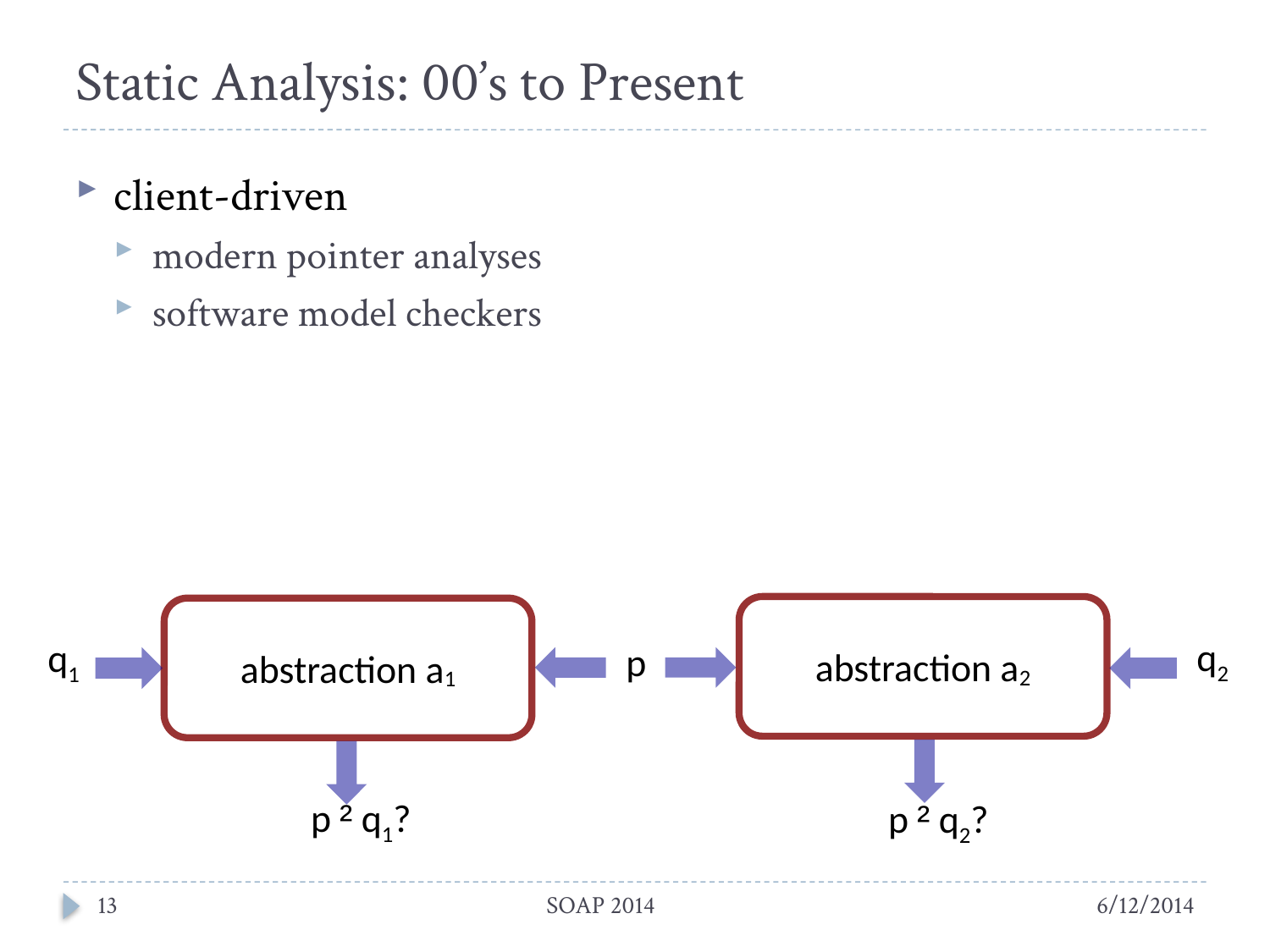

# Static Analysis: 00’s to Present
client-driven
modern pointer analyses
software model checkers
abstraction a2
abstraction a1
q2
q1
p

p ² q1?
p ² q2?
13
SOAP 2014
6/12/2014